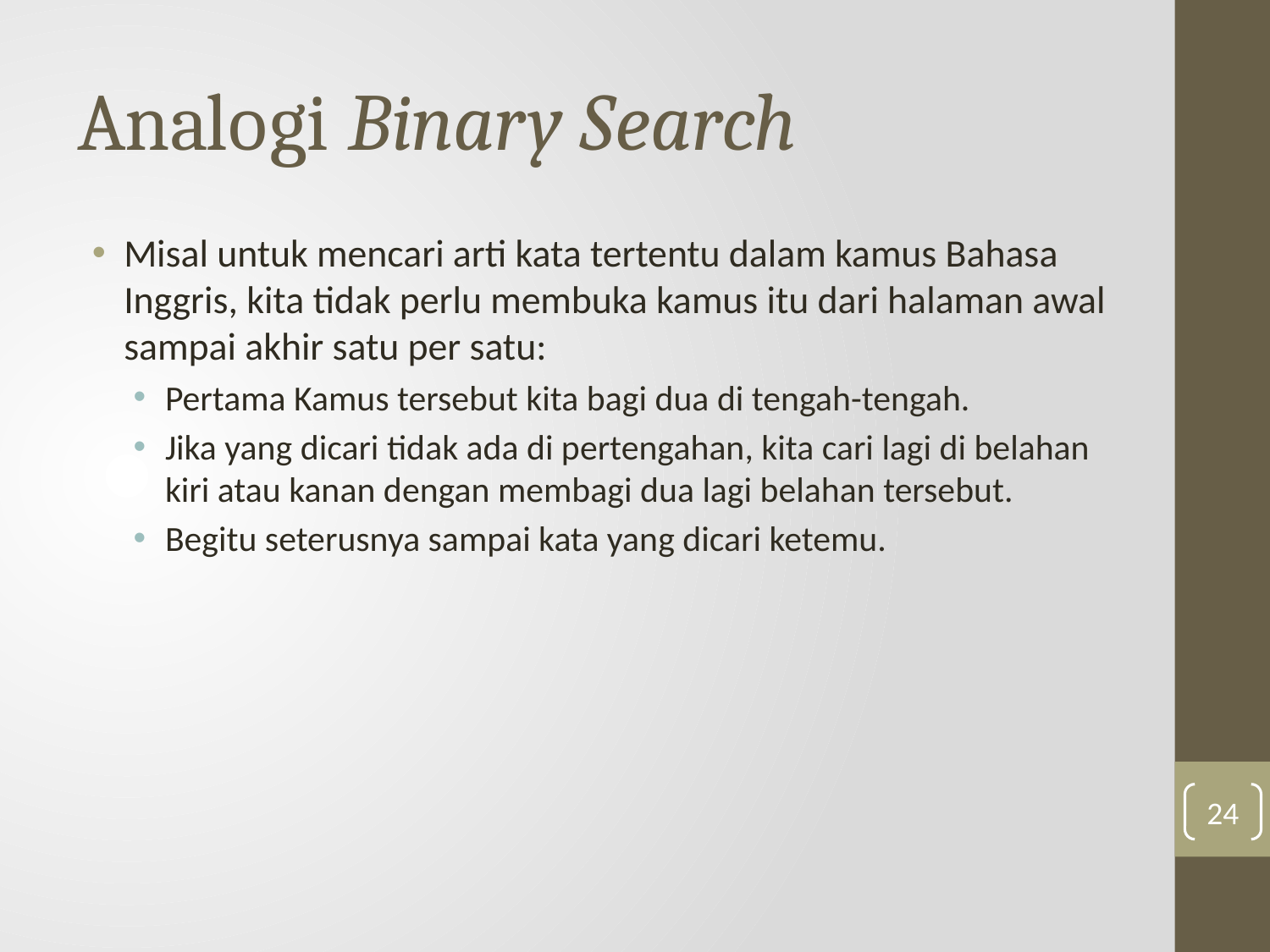

# Analogi Binary Search
Misal untuk mencari arti kata tertentu dalam kamus Bahasa Inggris, kita tidak perlu membuka kamus itu dari halaman awal sampai akhir satu per satu:
Pertama Kamus tersebut kita bagi dua di tengah-tengah.
Jika yang dicari tidak ada di pertengahan, kita cari lagi di belahan kiri atau kanan dengan membagi dua lagi belahan tersebut.
Begitu seterusnya sampai kata yang dicari ketemu.
24